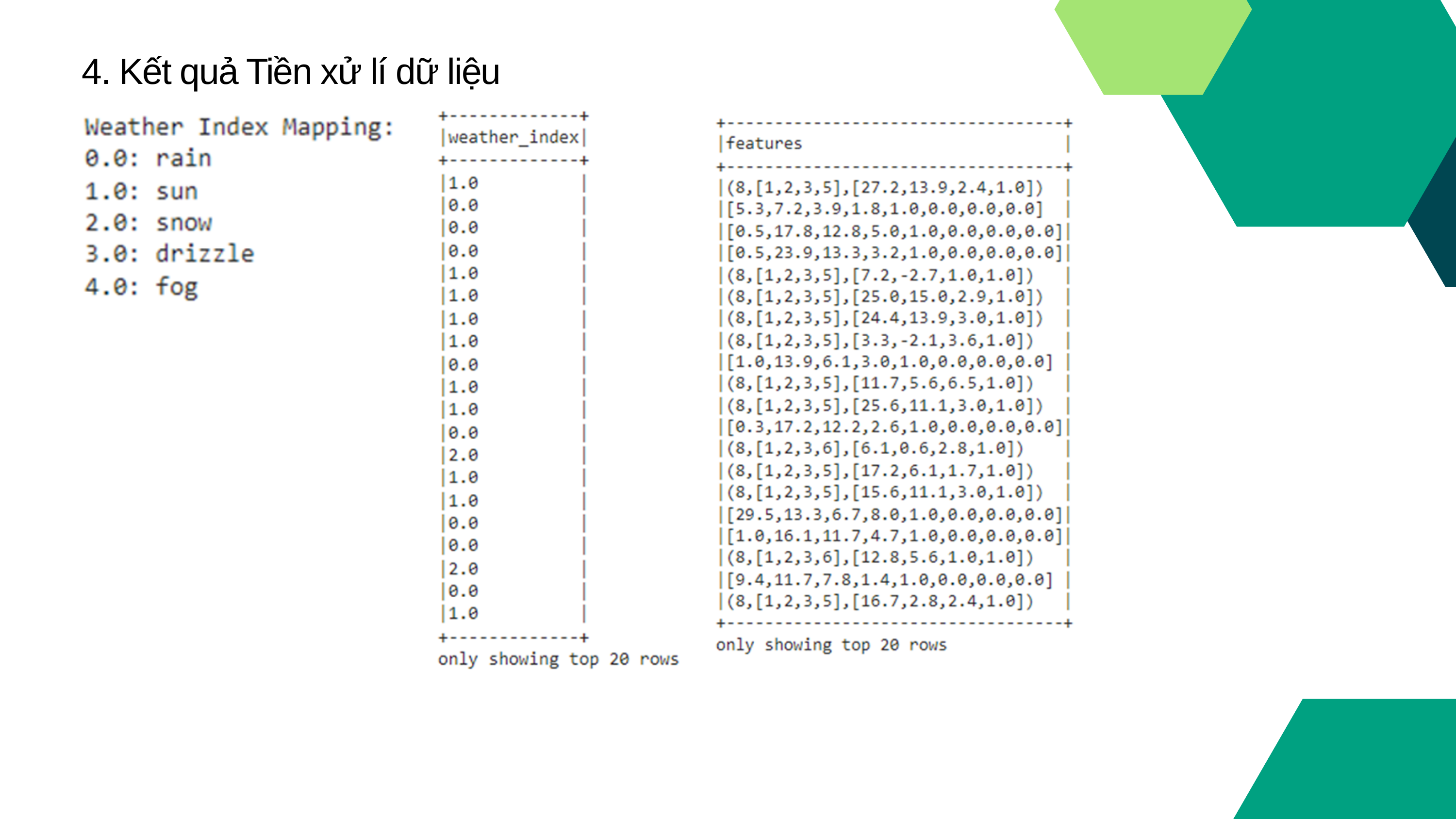

4. Kết quả Tiền xử lí dữ liệu